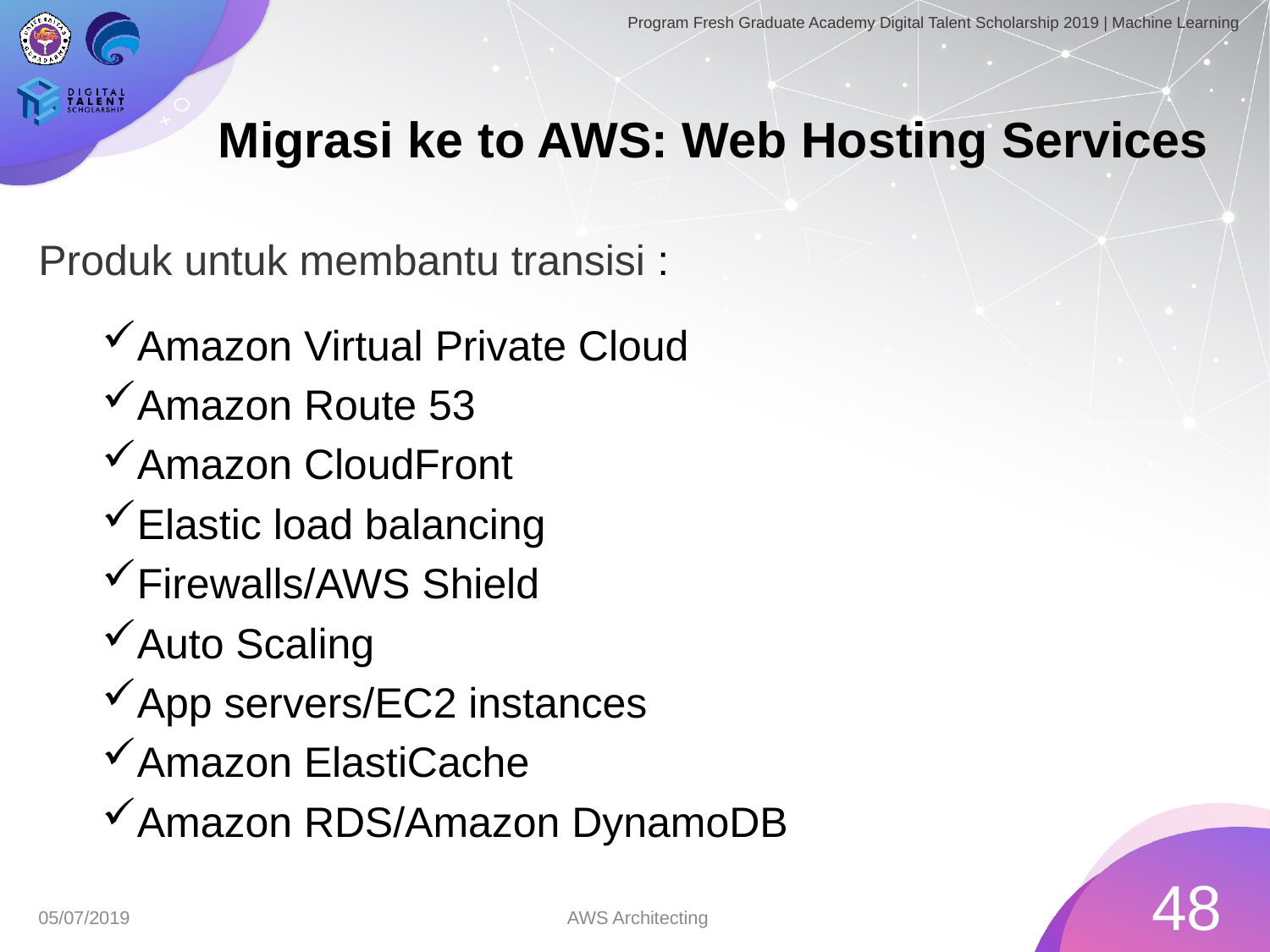

# Migrasi ke to AWS: Web Hosting Services
Produk untuk membantu transisi :
Amazon Virtual Private Cloud
Amazon Route 53
Amazon CloudFront
Elastic load balancing
Firewalls/AWS Shield
Auto Scaling
App servers/EC2 instances
Amazon ElastiCache
Amazon RDS/Amazon DynamoDB
48
AWS Architecting
05/07/2019